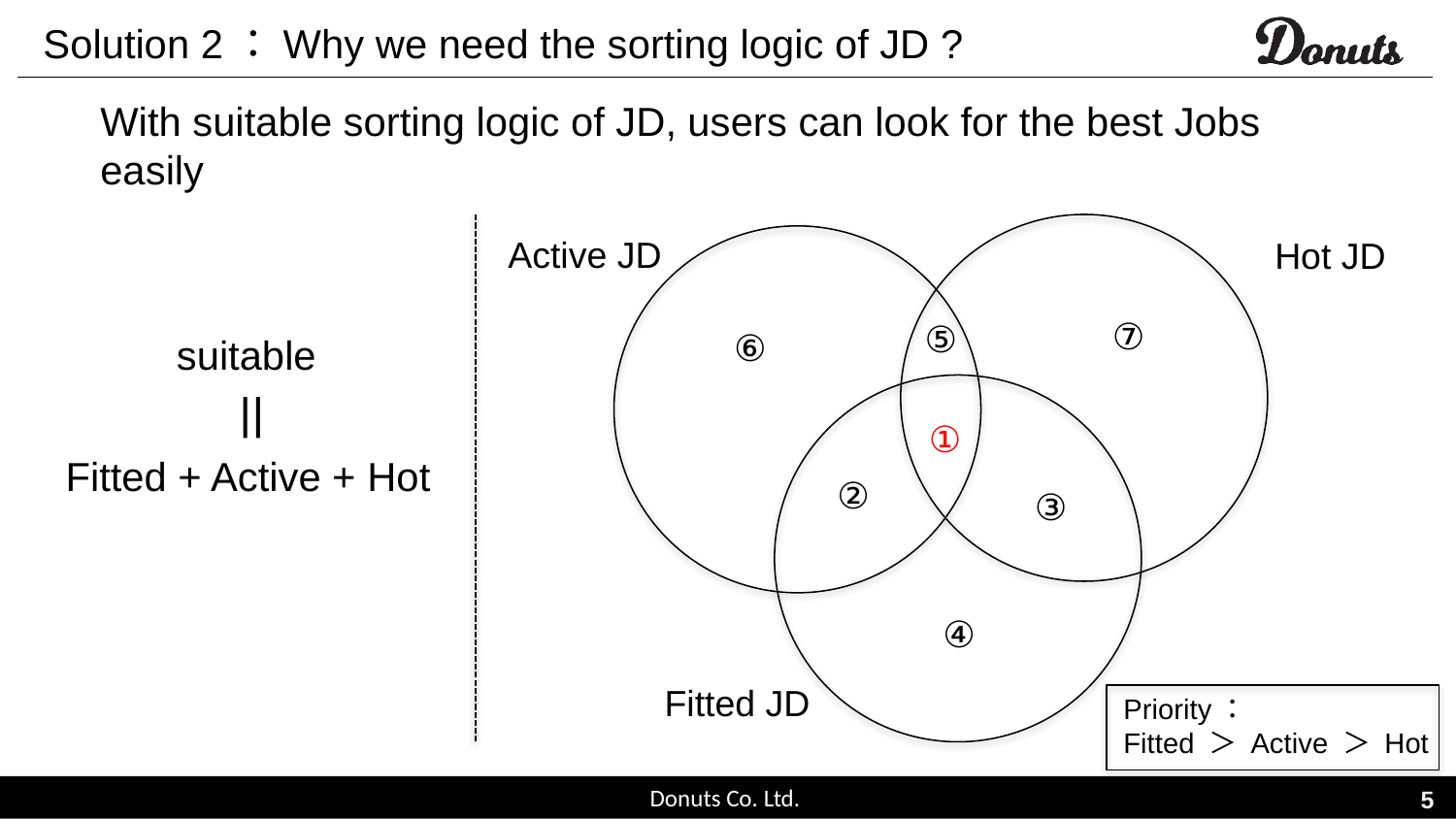

# Solution 2：Why we need the sorting logic of JD ?
With suitable sorting logic of JD, users can look for the best Jobs easily

Active JD

Hot JD
⑦
⑤
⑥
suitable

＝
①
Fitted + Active + Hot
②
③
④
Fitted JD
Priority：
Fitted ＞ Active ＞ Hot

5